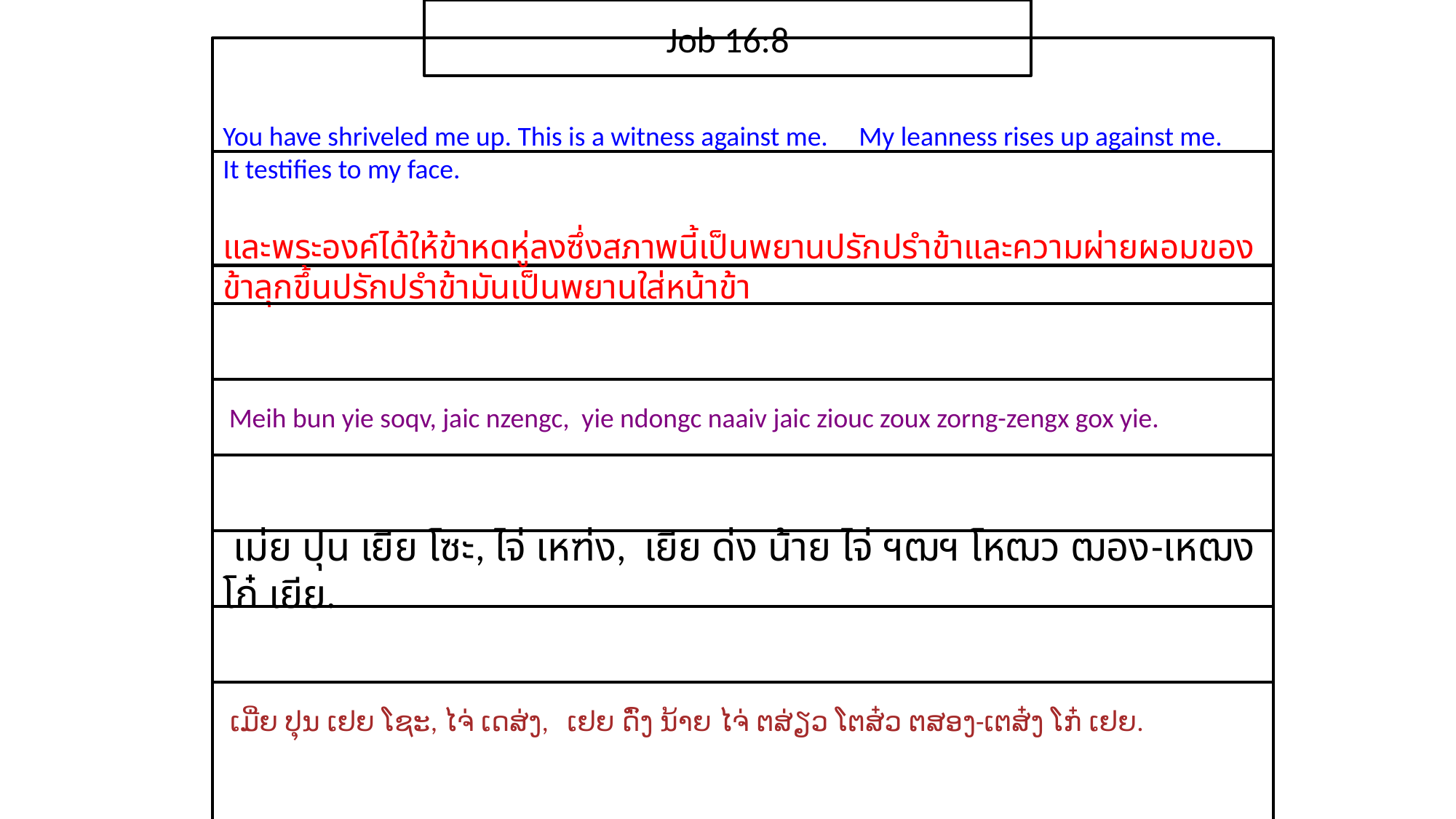

Job 16:8
You have shriveled me up. This is a witness against me.     My leanness rises up against me.     It testifies to my face.
และ​พระ​องค์​ได้​ให้​ข้า​หด​หู่​ลงซึ่ง​สภาพ​นี้​เป็น​พยาน​ปรักปรำ​ข้าและ​ความ​ผ่ายผอม​ของ​ข้า​ลุก​ขึ้น​ปรักปรำ​ข้ามัน​เป็น​พยาน​ใส่​หน้า​ข้า
 Meih bun yie soqv, jaic nzengc,  yie ndongc naaiv jaic ziouc zoux zorng-zengx gox yie.
 เม่ย ปุน เยีย โซะ, ไจ่ เหฑ่ง,  เยีย ด่ง น้าย ไจ่ ฯฒฯ โหฒว ฒอง-เหฒง โก๋ เยีย.
 ເມີ່ຍ ປຸນ ເຢຍ ໂຊະ, ໄຈ່ ເດສ່ງ,   ເຢຍ ດົ່ງ ນ້າຍ ໄຈ່ ຕສ່ຽວ ໂຕສ໋ວ ຕສອງ-ເຕສ໋ງ ໂກ໋ ເຢຍ.